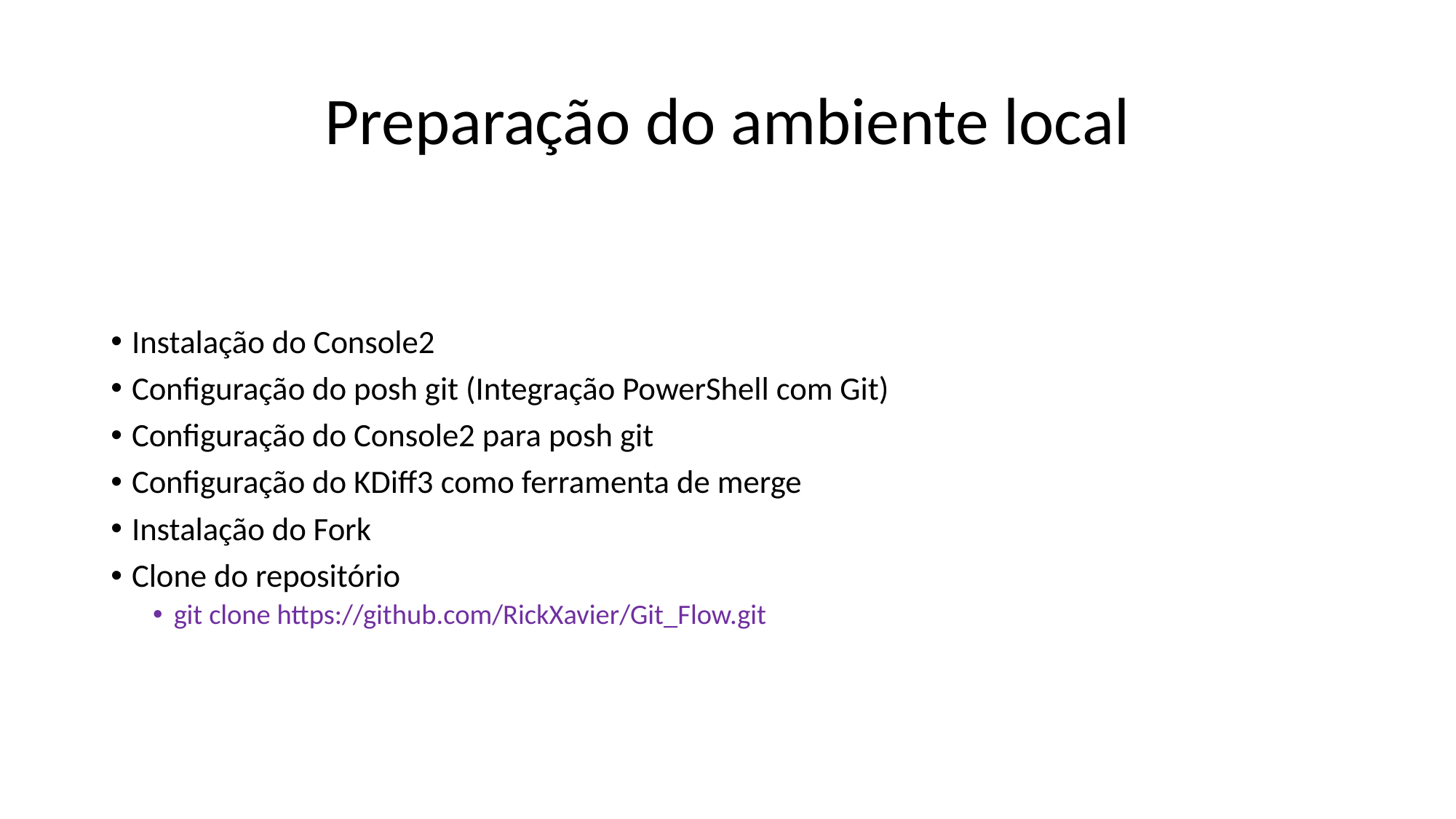

Preparação do ambiente local
Instalação do Console2
Configuração do posh git (Integração PowerShell com Git)
Configuração do Console2 para posh git
Configuração do KDiff3 como ferramenta de merge
Instalação do Fork
Clone do repositório
git clone https://github.com/RickXavier/Git_Flow.git